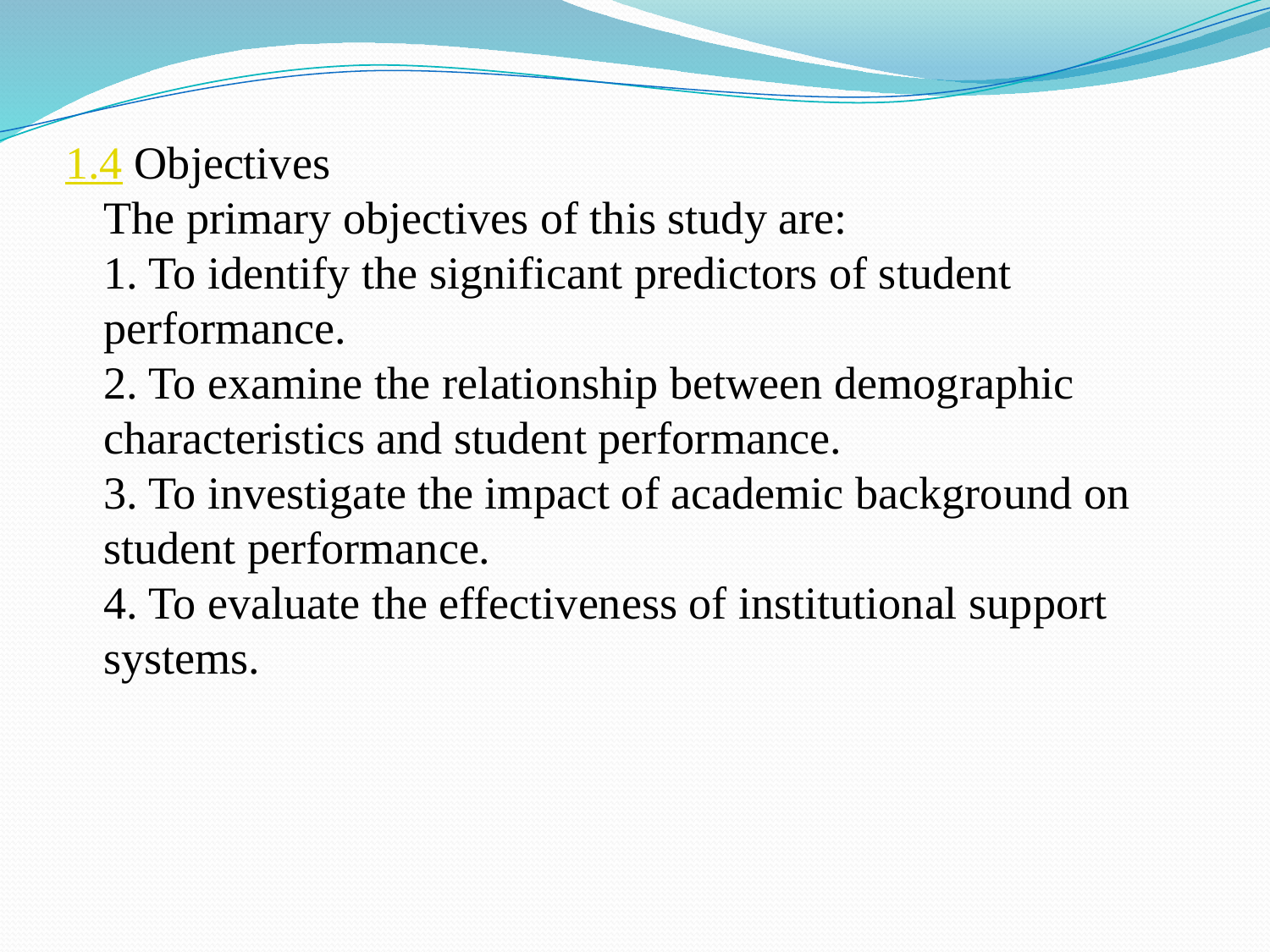

1.4 Objectives
The primary objectives of this study are:
1. To identify the significant predictors of student performance.
2. To examine the relationship between demographic characteristics and student performance.
3. To investigate the impact of academic background on student performance.
4. To evaluate the effectiveness of institutional support systems.